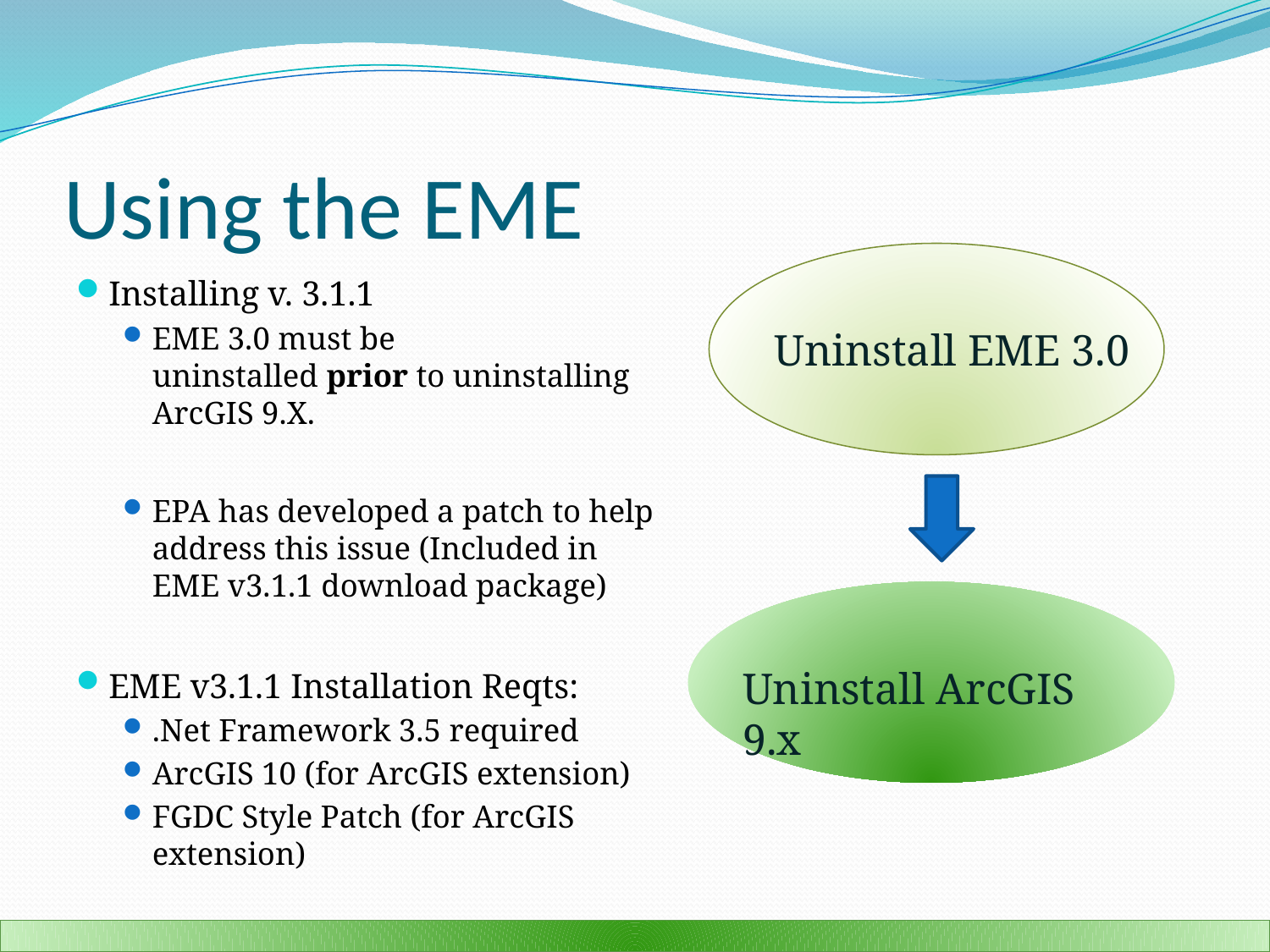

# Using the EME

Installing v. 3.1.1
EME 3.0 must be uninstalled prior to uninstalling ArcGIS 9.X.

EPA has developed a patch to help address this issue (Included in  EME v3.1.1 download package)

EME v3.1.1 Installation Reqts:
.Net Framework 3.5 required
ArcGIS 10 (for ArcGIS extension)
FGDC Style Patch (for ArcGIS extension)

Uninstall EME 3.0

Uninstall ArcGIS 9.x